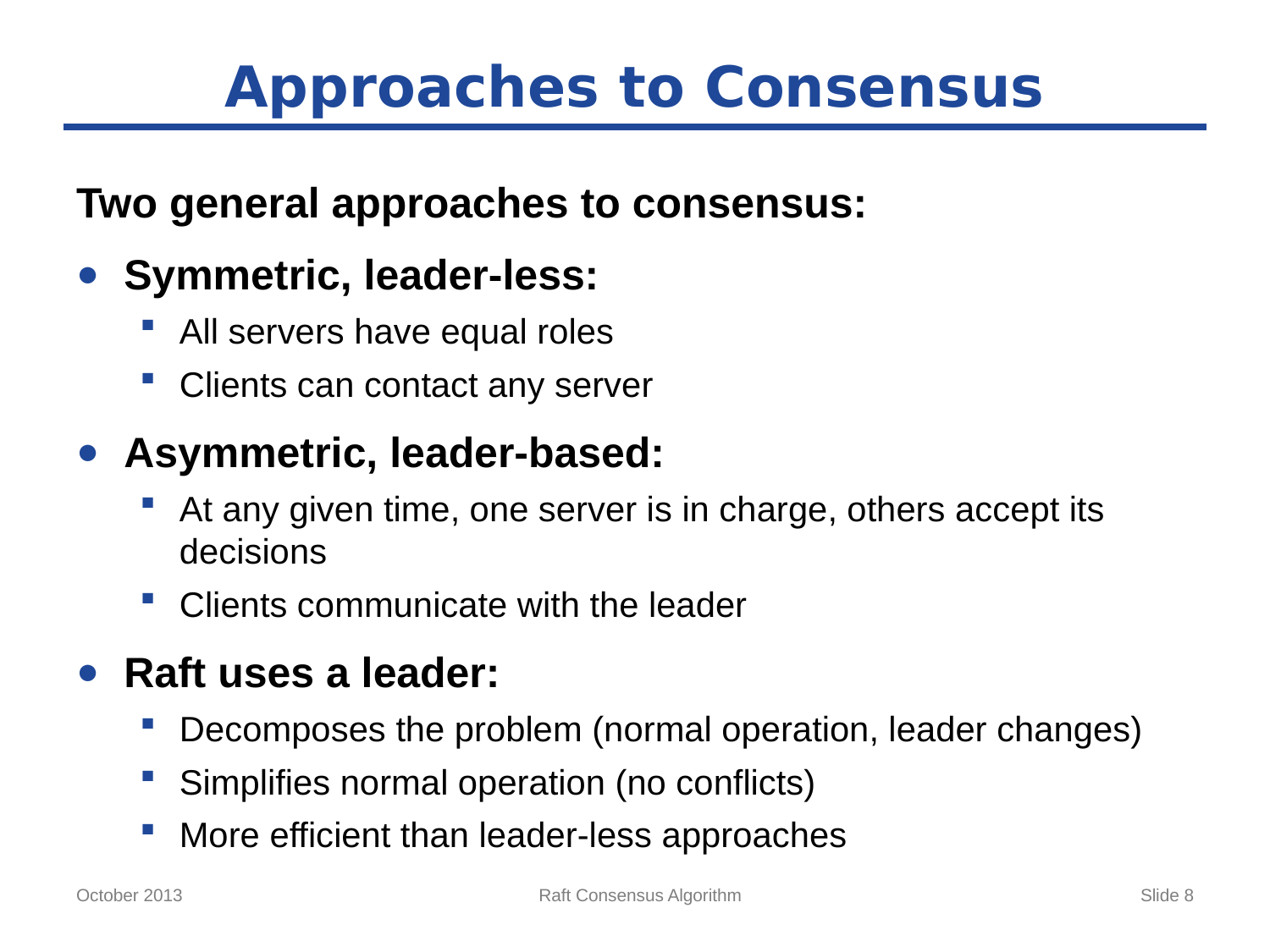

# Approaches to Consensus
Two general approaches to consensus:
Symmetric, leader-less:
All servers have equal roles
Clients can contact any server
Asymmetric, leader-based:
At any given time, one server is in charge, others accept its decisions
Clients communicate with the leader
Raft uses a leader:
Decomposes the problem (normal operation, leader changes)
Simplifies normal operation (no conflicts)
More efficient than leader-less approaches
October 2013
Raft Consensus Algorithm
Slide 8